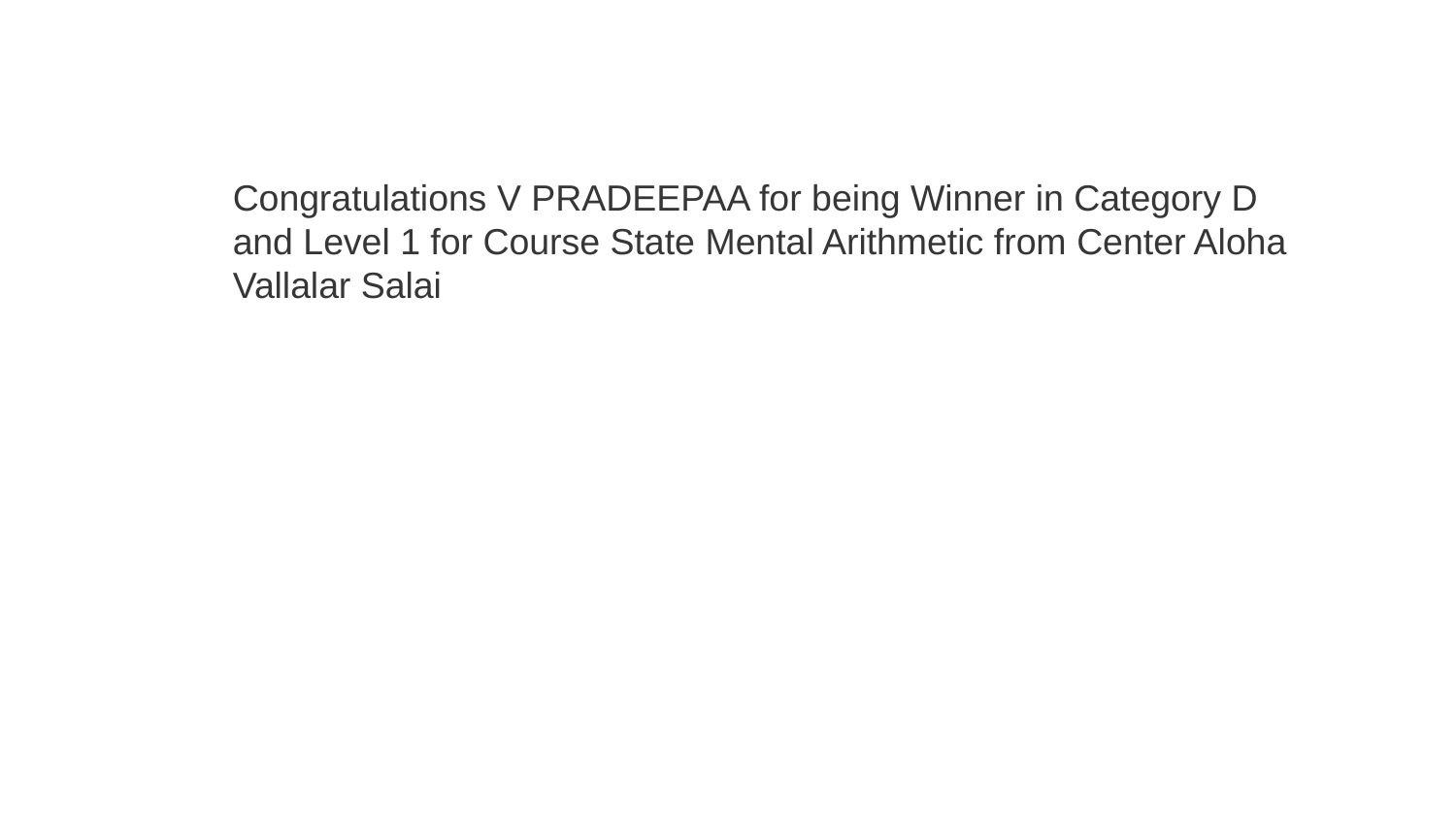

Congratulations V PRADEEPAA for being Winner in Category D and Level 1 for Course State Mental Arithmetic from Center Aloha Vallalar Salai